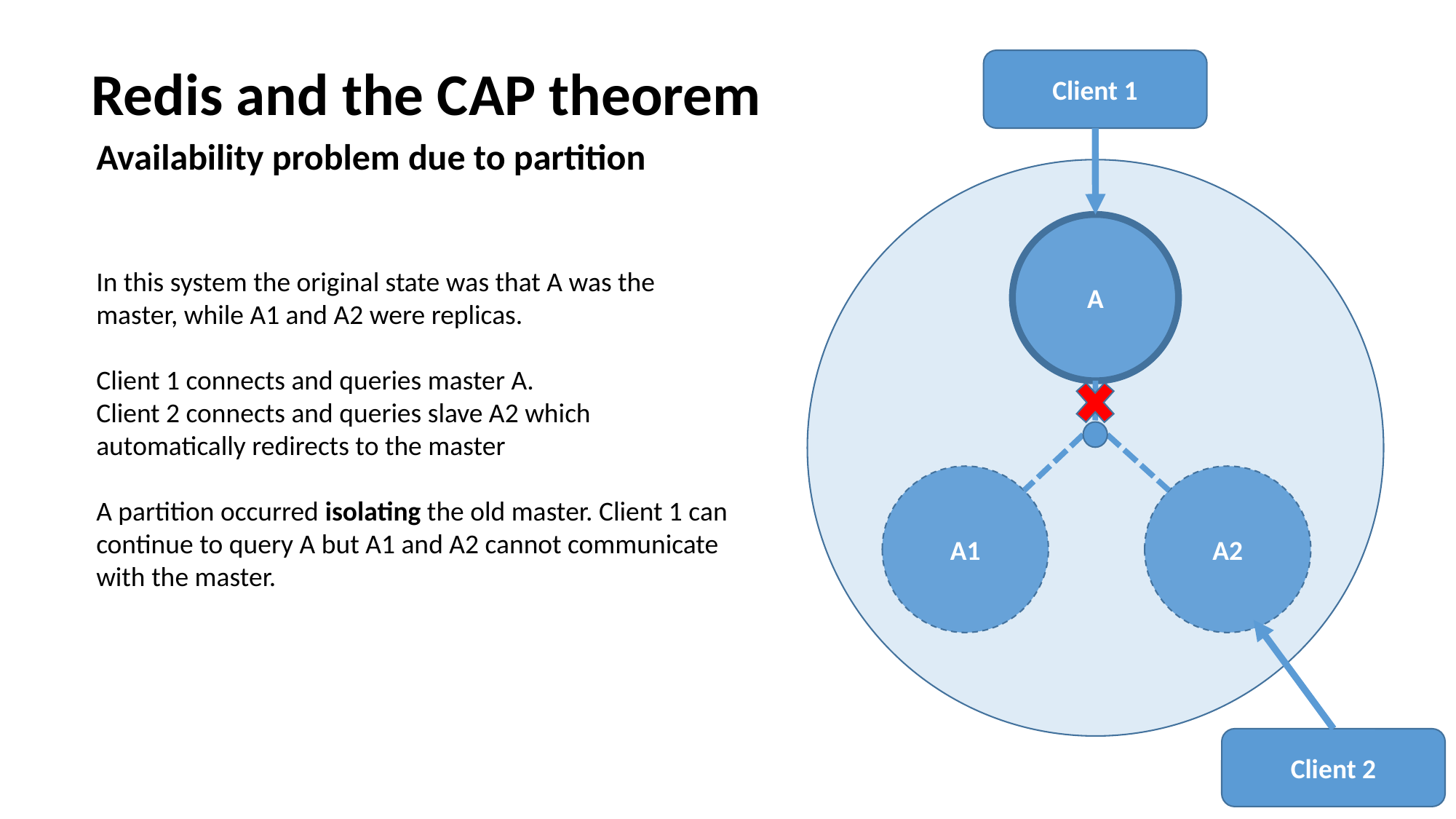

Redis and the CAP theorem
Client 1
Availability problem due to partition

In this system the original state was that A was the master, while A1 and A2 were replicas.

Client 1 connects and queries master A.
Client 2 connects and queries slave A2 which automatically redirects to the master
A partition occurred isolating the old master. Client 1 can continue to query A but A1 and A2 cannot communicate with the master.

A

A1
A2
Client 2